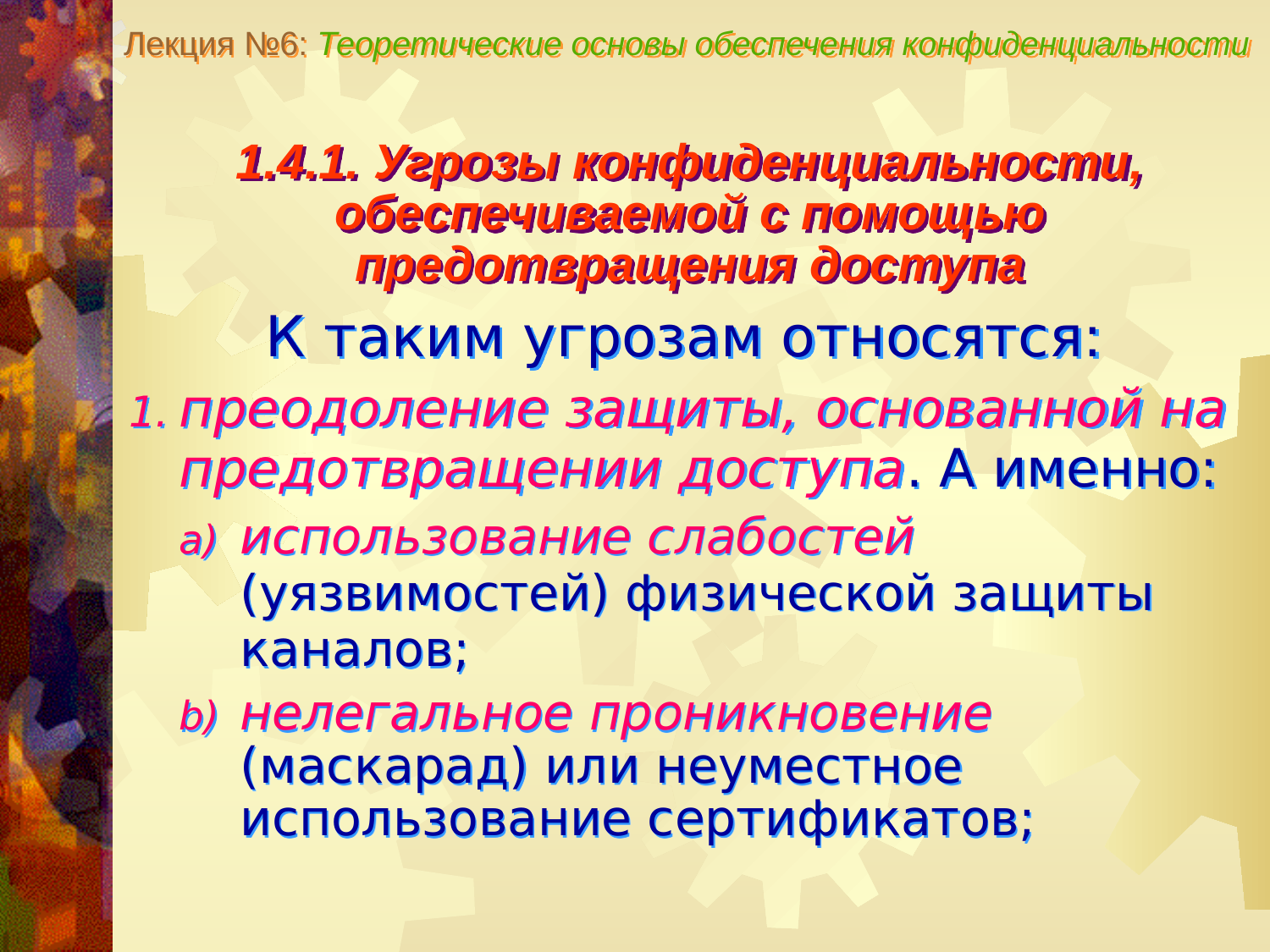

Лекция №6: Теоретические основы обеспечения конфиденциальности
1.4.1. Угрозы конфиденциальности, обеспечиваемой с помощью
предотвращения доступа
К таким угрозам относятся:
преодоление защиты, основанной на предотвращении доступа. А именно:
использование слабостей (уязвимостей) физической защиты каналов;
нелегальное проникновение (маскарад) или неуместное использование сертификатов;